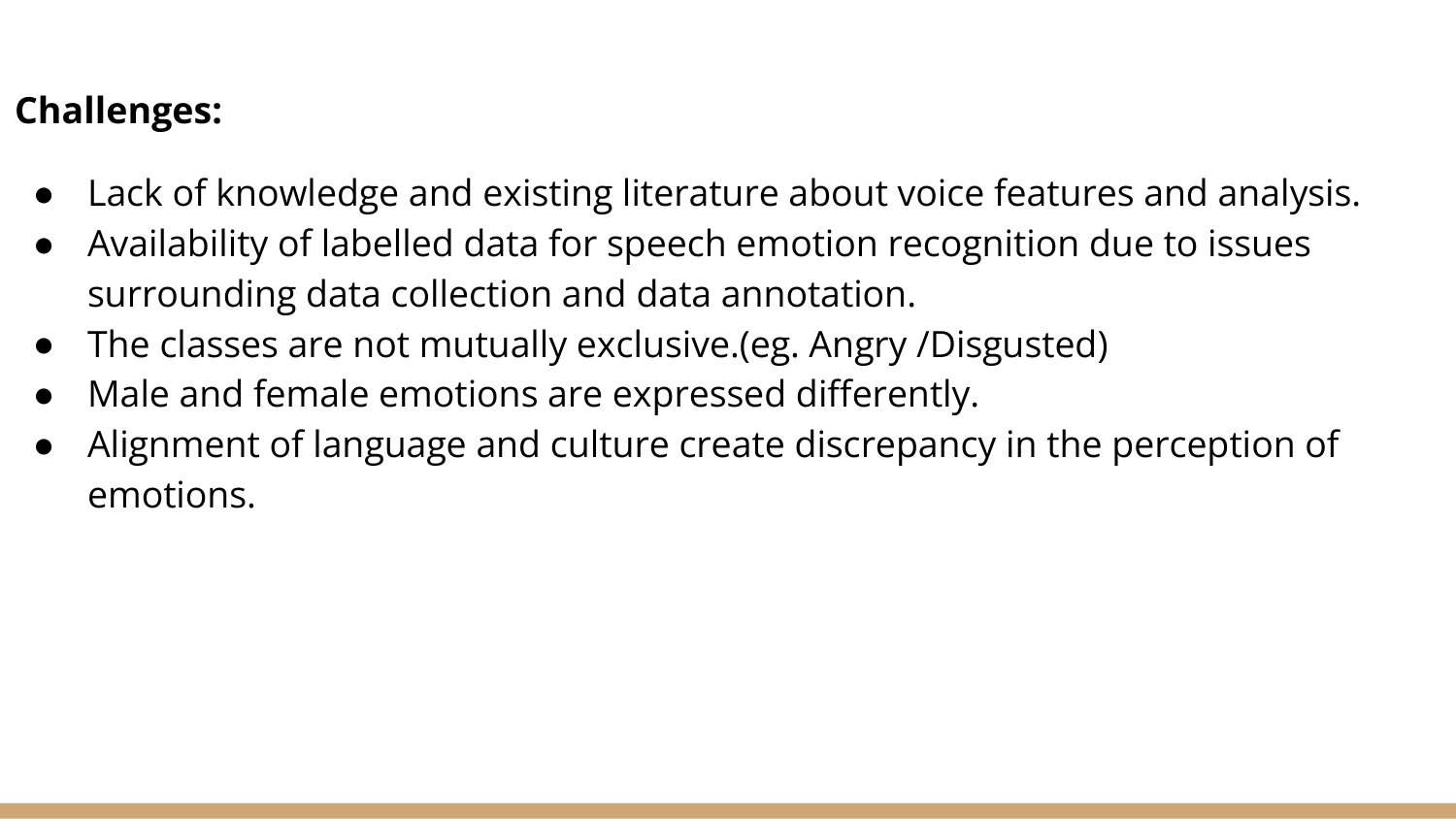

Challenges:
Lack of knowledge and existing literature about voice features and analysis.
Availability of labelled data for speech emotion recognition due to issues surrounding data collection and data annotation.
The classes are not mutually exclusive.(eg. Angry /Disgusted)
Male and female emotions are expressed differently.
Alignment of language and culture create discrepancy in the perception of emotions.